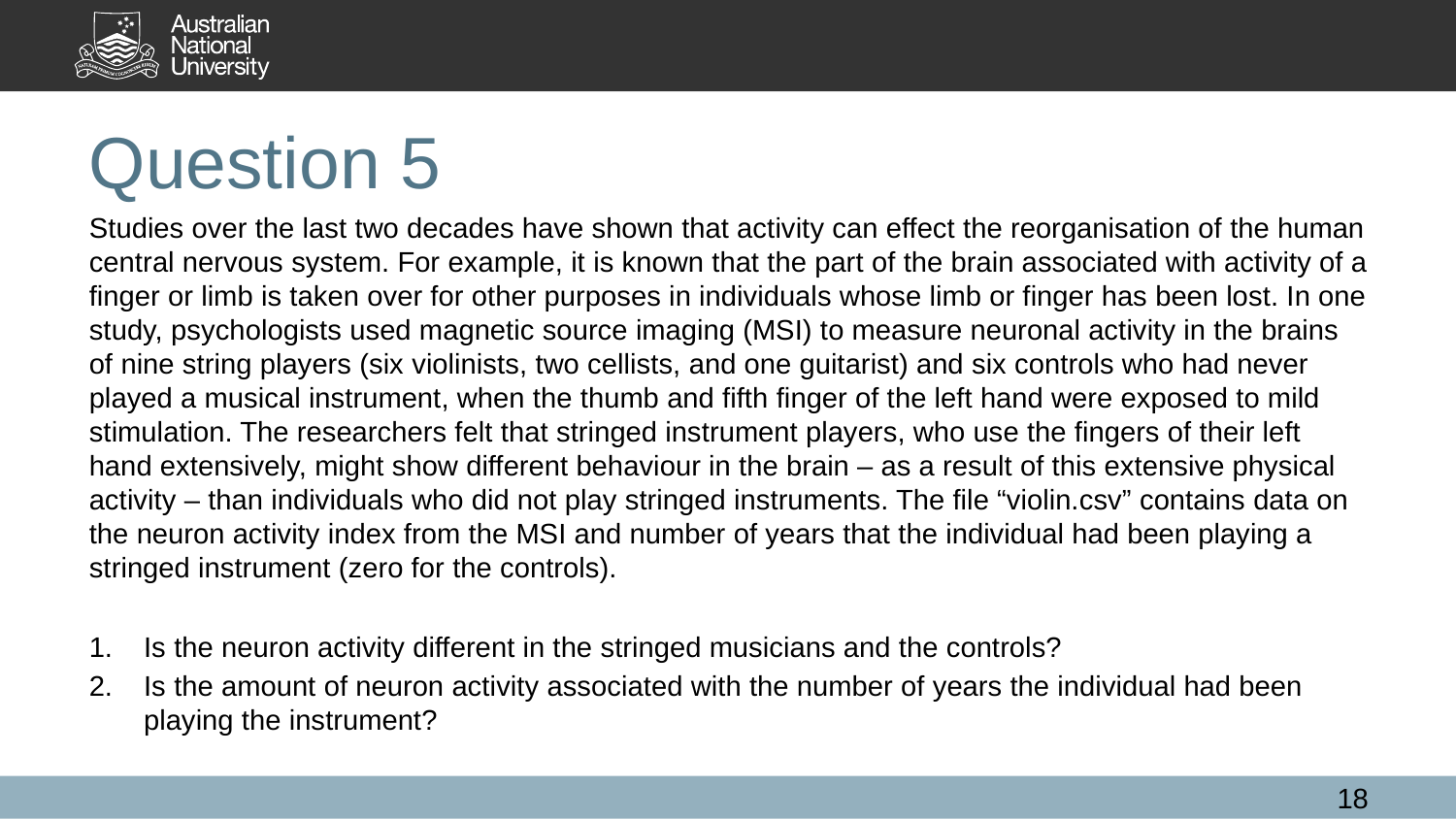

# Question 5
Studies over the last two decades have shown that activity can effect the reorganisation of the human central nervous system. For example, it is known that the part of the brain associated with activity of a finger or limb is taken over for other purposes in individuals whose limb or finger has been lost. In one study, psychologists used magnetic source imaging (MSI) to measure neuronal activity in the brains of nine string players (six violinists, two cellists, and one guitarist) and six controls who had never played a musical instrument, when the thumb and fifth finger of the left hand were exposed to mild stimulation. The researchers felt that stringed instrument players, who use the fingers of their left hand extensively, might show different behaviour in the brain – as a result of this extensive physical activity – than individuals who did not play stringed instruments. The file “violin.csv” contains data on the neuron activity index from the MSI and number of years that the individual had been playing a stringed instrument (zero for the controls).

Is the neuron activity different in the stringed musicians and the controls?
Is the amount of neuron activity associated with the number of years the individual had been playing the instrument?
18